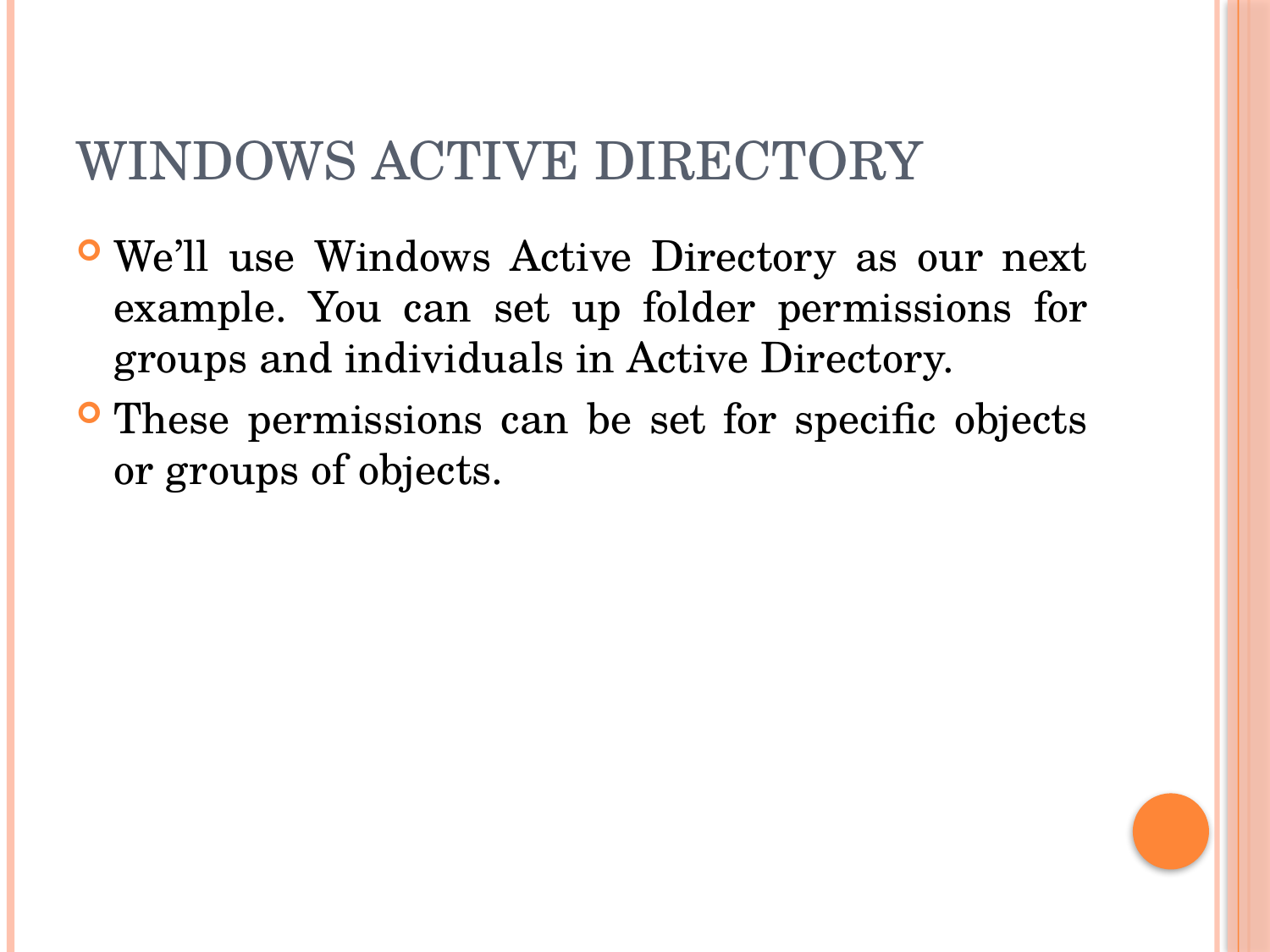

# Windows Active Directory
We’ll use Windows Active Directory as our next example. You can set up folder permissions for groups and individuals in Active Directory.
These permissions can be set for specific objects or groups of objects.